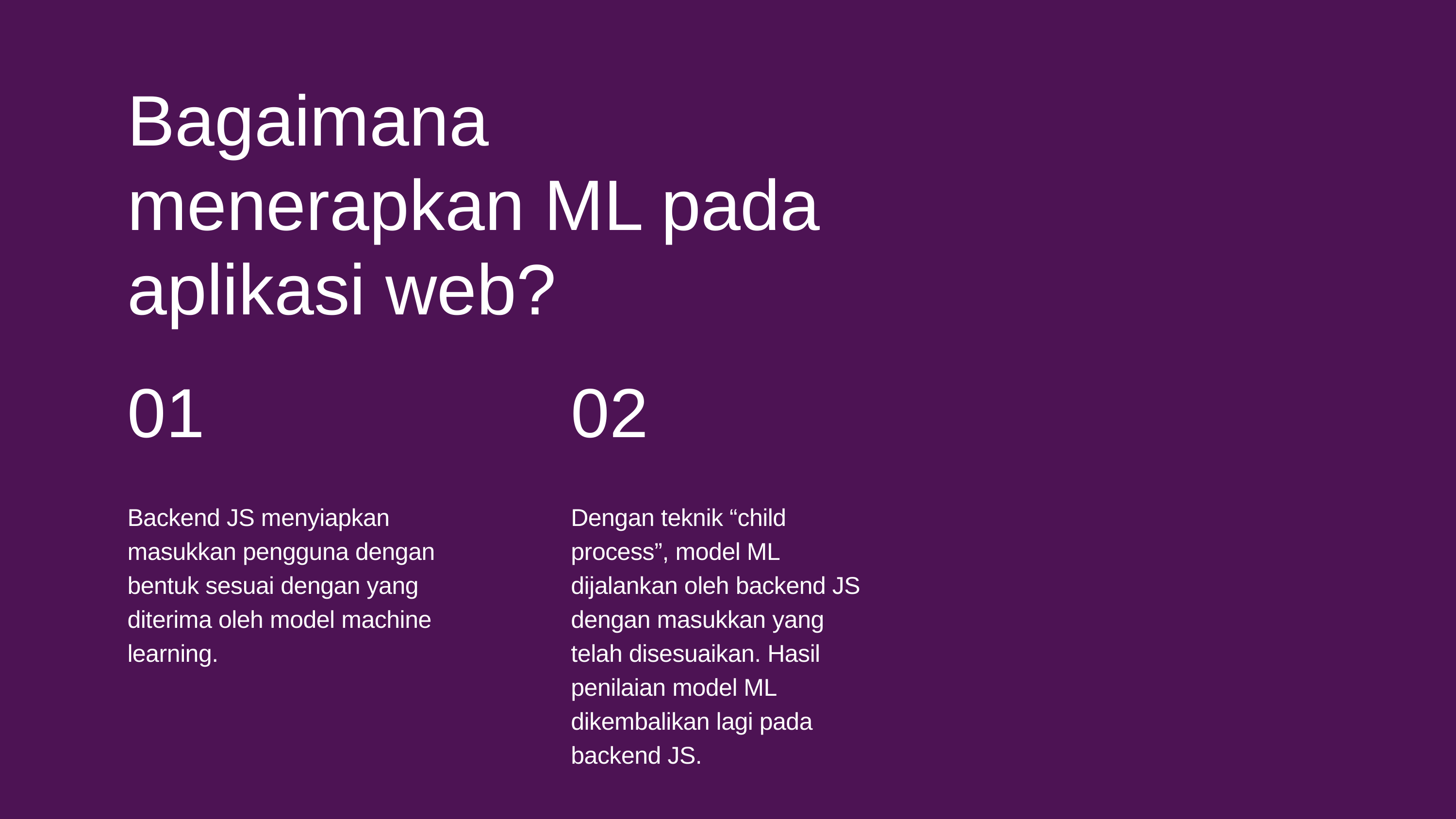

Bagaimana menerapkan ML pada aplikasi web?
01
Backend JS menyiapkan masukkan pengguna dengan bentuk sesuai dengan yang diterima oleh model machine learning.
02
Dengan teknik “child process”, model ML dijalankan oleh backend JS dengan masukkan yang telah disesuaikan. Hasil penilaian model ML dikembalikan lagi pada backend JS.